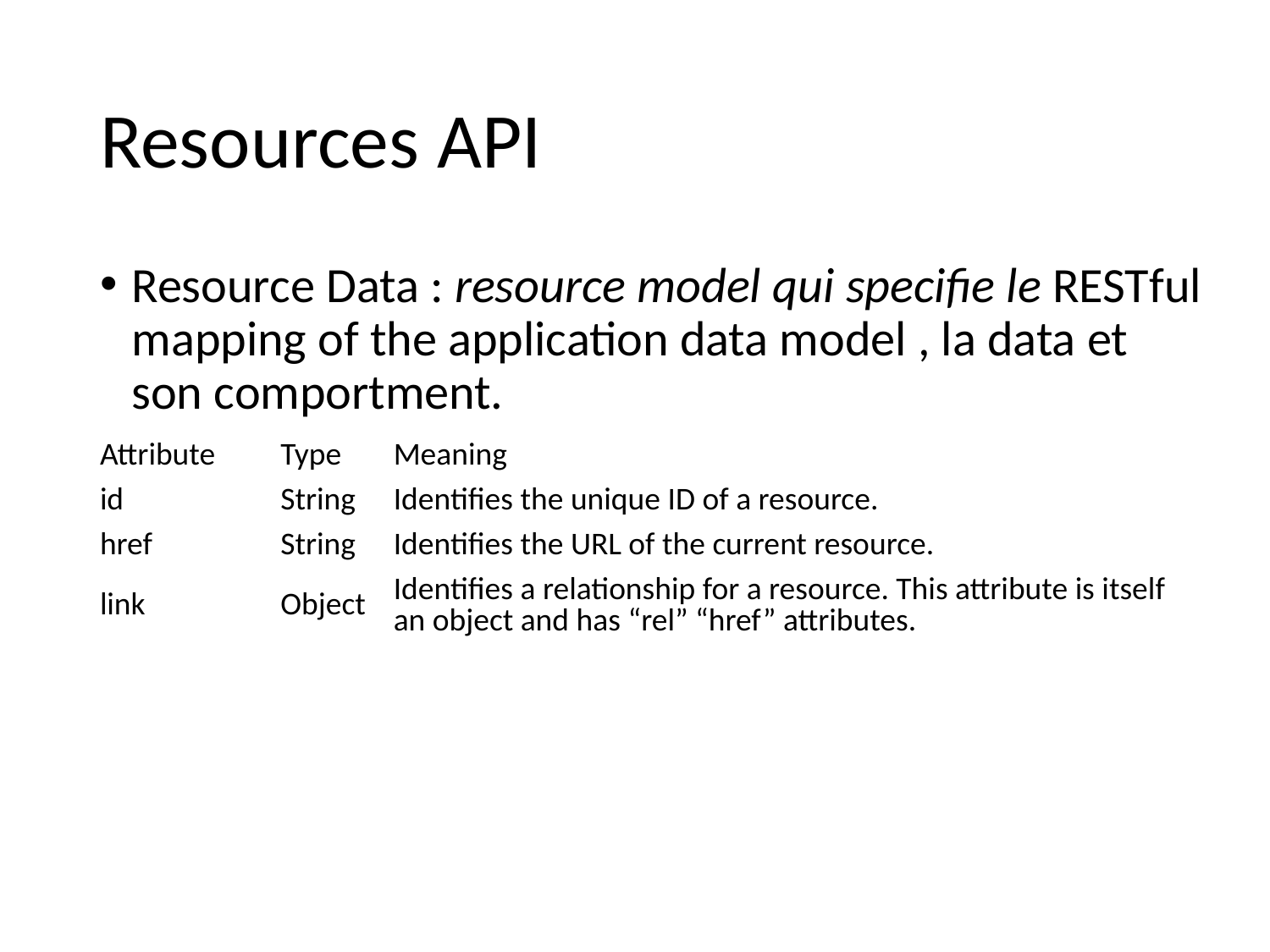

# Resources API
Resource Data : resource model qui specifie le RESTful mapping of the application data model , la data et son comportment.
REST Metadata ( Hateoas) : inclure les URLs et leurs relations samples :

| Attribute | Type | Meaning |
| --- | --- | --- |
| id | String | Identifies the unique ID of a resource. |
| href | String | Identifies the URL of the current resource. |
| link | Object | Identifies a relationship for a resource. This attribute is itself an object and has “rel” “href” attributes. |